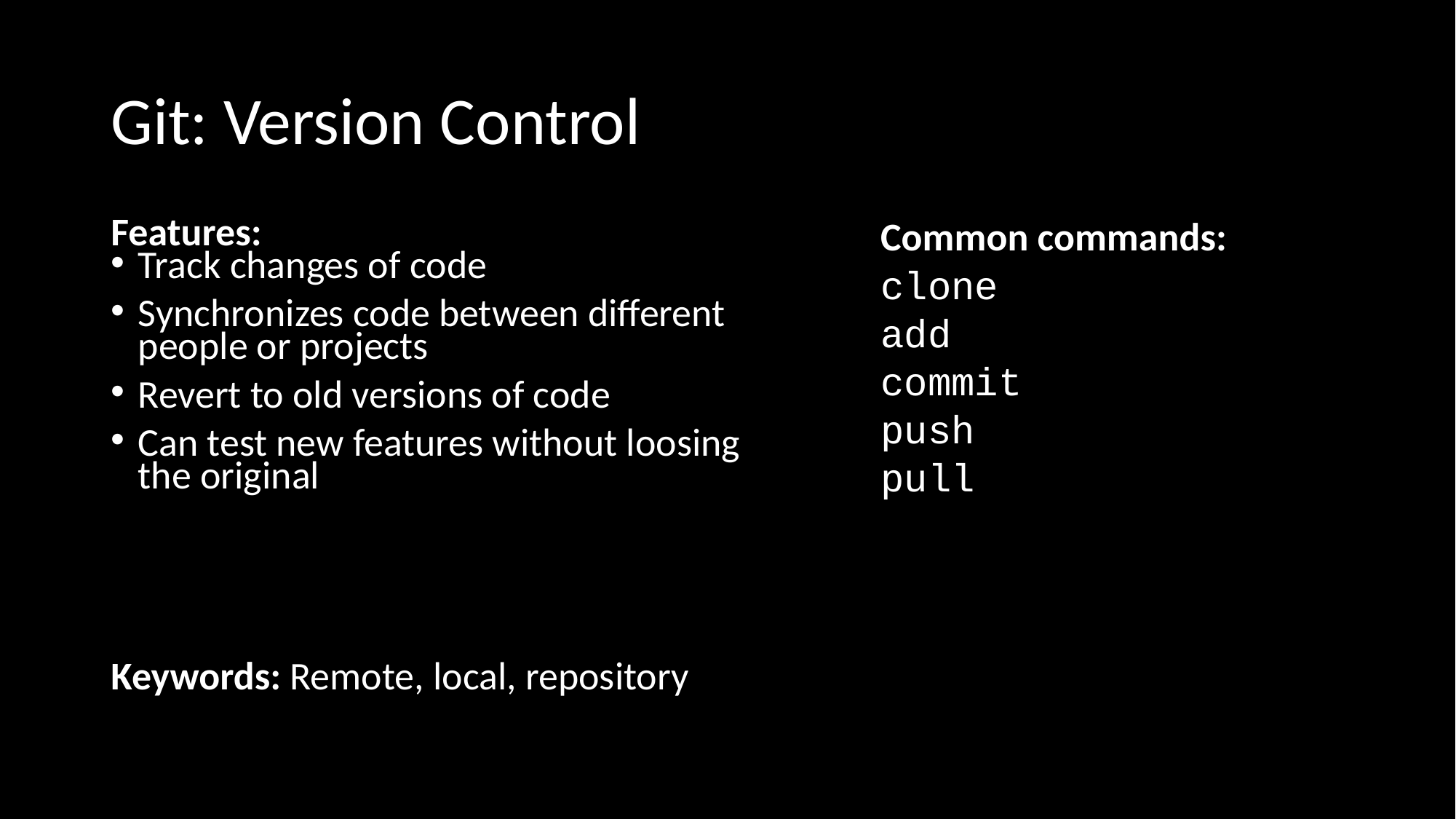

# Git: Version Control
Features:
Track changes of code
Synchronizes code between different people or projects
Revert to old versions of code
Can test new features without loosing the original

Common commands:
clone
add
commit
push
pull
Keywords: Remote, local, repository